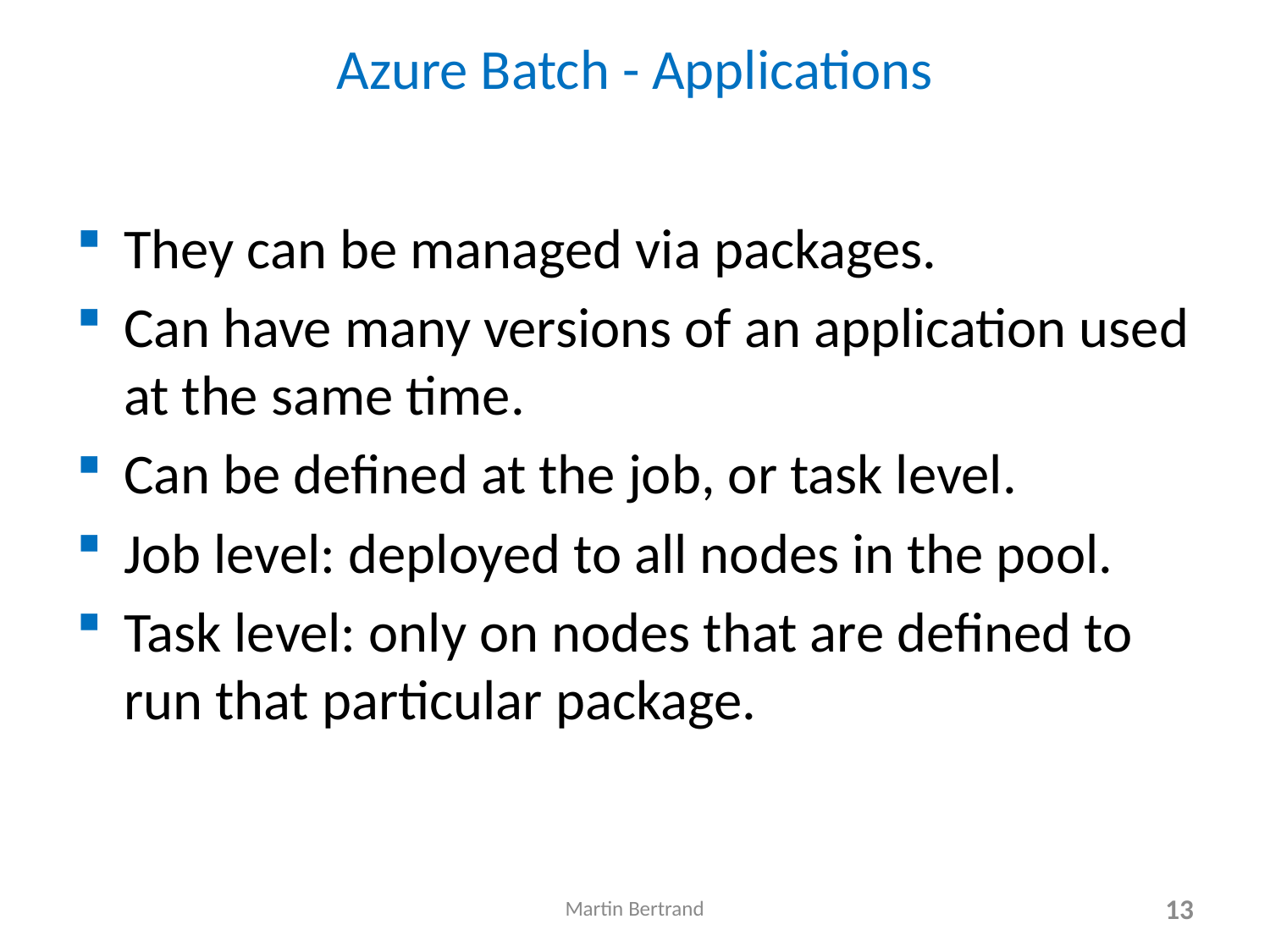

# Azure Batch - Applications

They can be managed via packages.
Can have many versions of an application used at the same time.
Can be defined at the job, or task level.
Job level: deployed to all nodes in the pool.
Task level: only on nodes that are defined to run that particular package.

Martin Bertrand
13